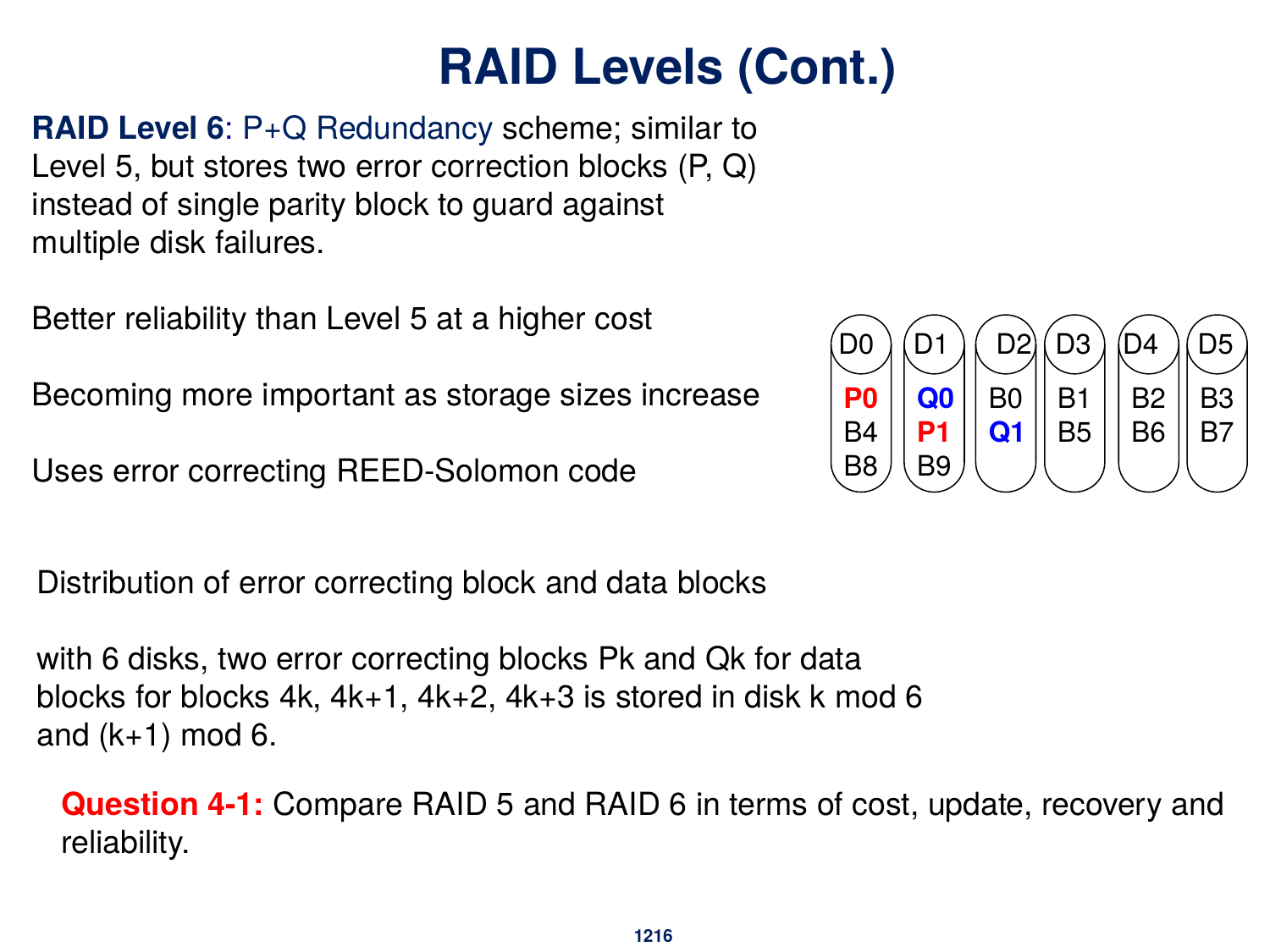

# RAID Levels (Cont.)
RAID Level 6: P+Q Redundancy scheme; similar to Level 5, but stores two error correction blocks (P, Q) instead of single parity block to guard against multiple disk failures.

Better reliability than Level 5 at a higher cost

Becoming more important as storage sizes increase

Uses error correcting REED-Solomon code
B3
B7
P0
B4
B8
Q0
P1
B9

B0
Q1
B1
B5
B2
B6
D0     D1      D2   D3    D4     D5
Distribution of error correcting block and data blocks

with 6 disks, two error correcting blocks Pk and Qk for data blocks for blocks 4k, 4k+1, 4k+2, 4k+3 is stored in disk k mod 6 and (k+1) mod 6.
Question 4-1: Compare RAID 5 and RAID 6 in terms of cost, update, recovery and reliability.